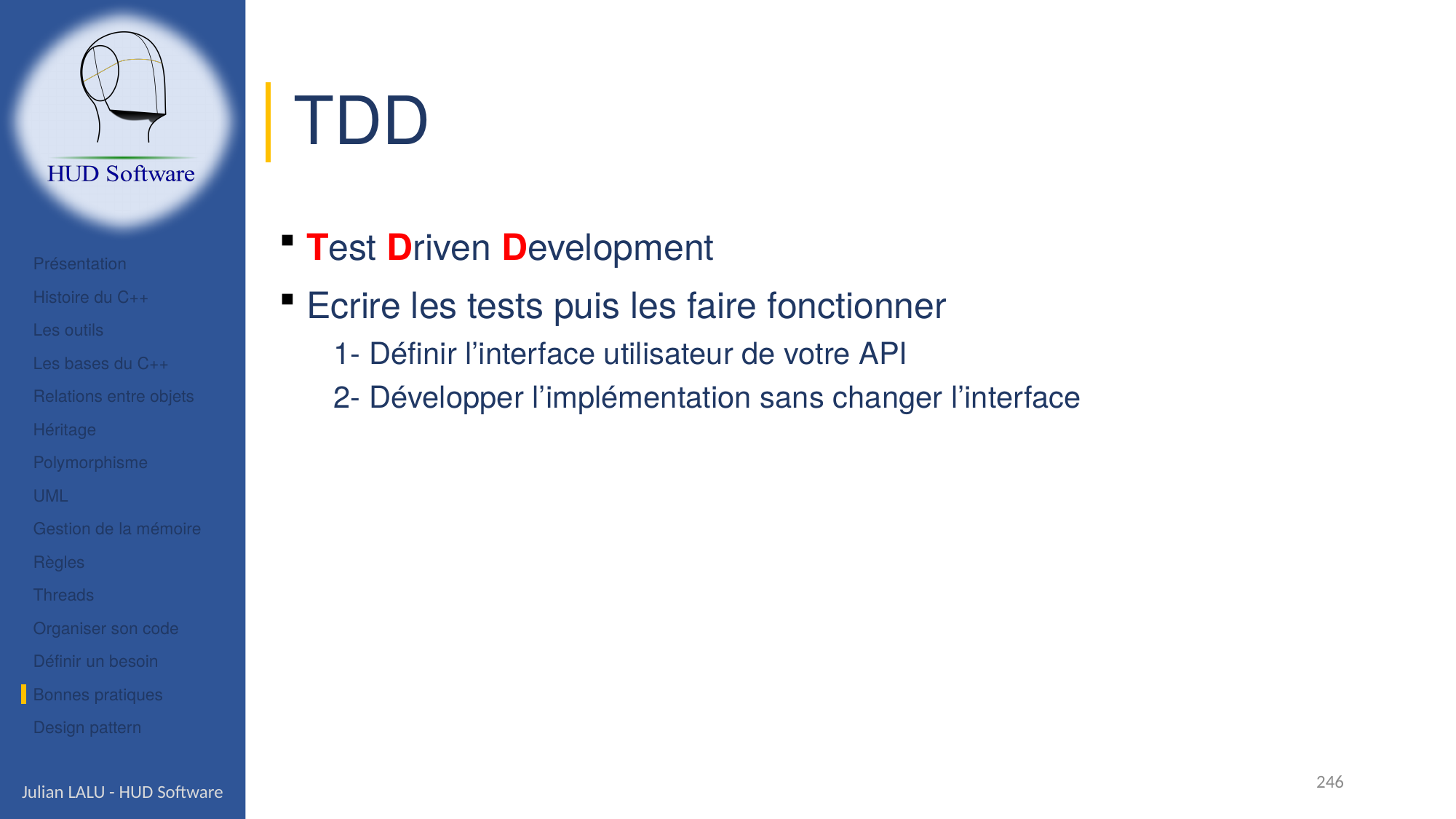

# TDD
Test Driven Development
Ecrire les tests puis les faire fonctionner
1- Définir l’interface utilisateur de votre API
2- Développer l’implémentation sans changer l’interface
Présentation
Histoire du C++
Les outils
Les bases du C++
Relations entre objets
Héritage
Polymorphisme
UML
Gestion de la mémoire
Règles
Threads
Organiser son code
Définir un besoin
Bonnes pratiques
Design pattern
246